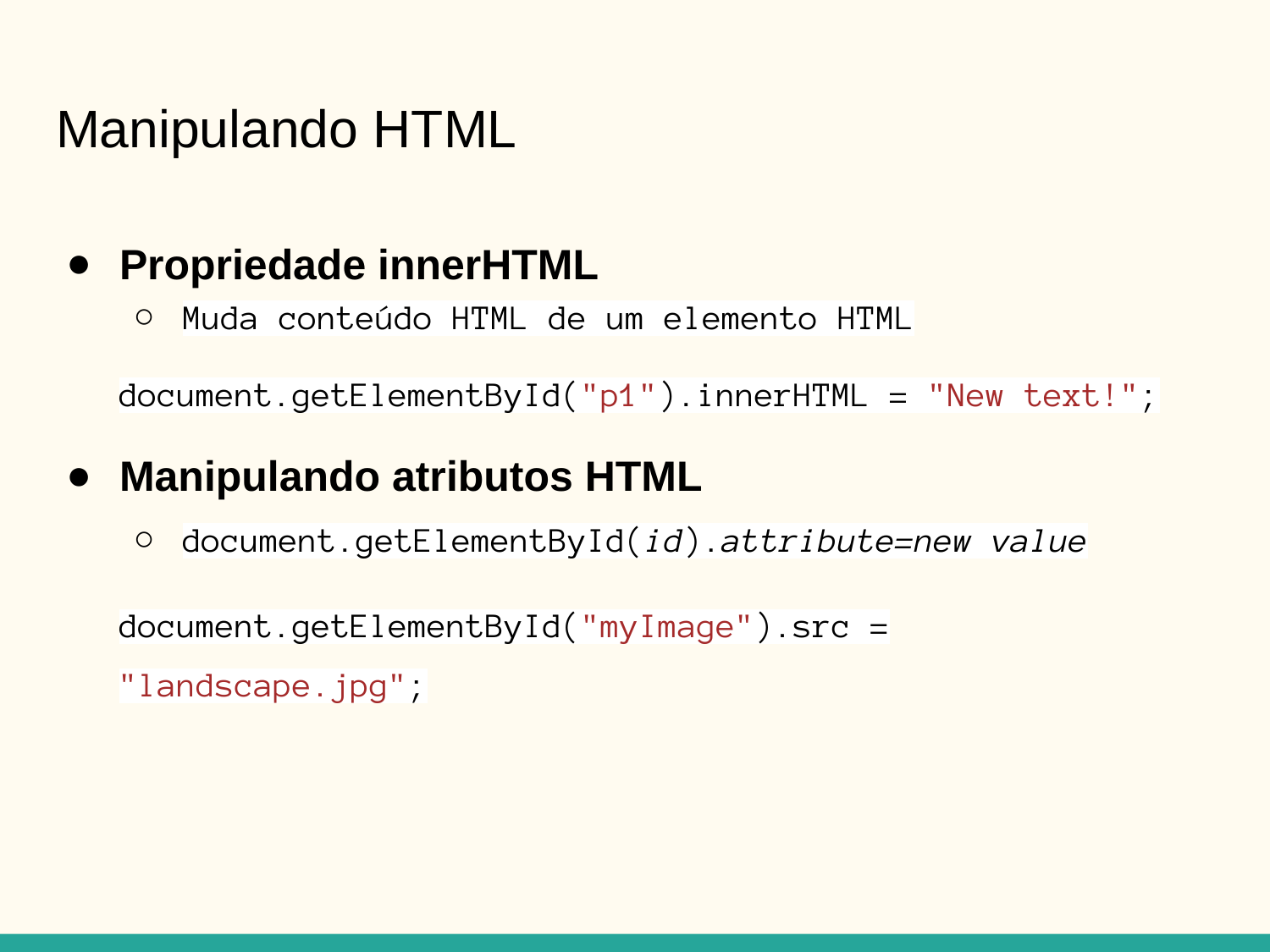

# Manipulando HTML
Propriedade innerHTML
Muda conteúdo HTML de um elemento HTML
document.getElementById("p1").innerHTML = "New text!";
Manipulando atributos HTML
document.getElementById(id).attribute=new value
document.getElementById("myImage").src = "landscape.jpg";